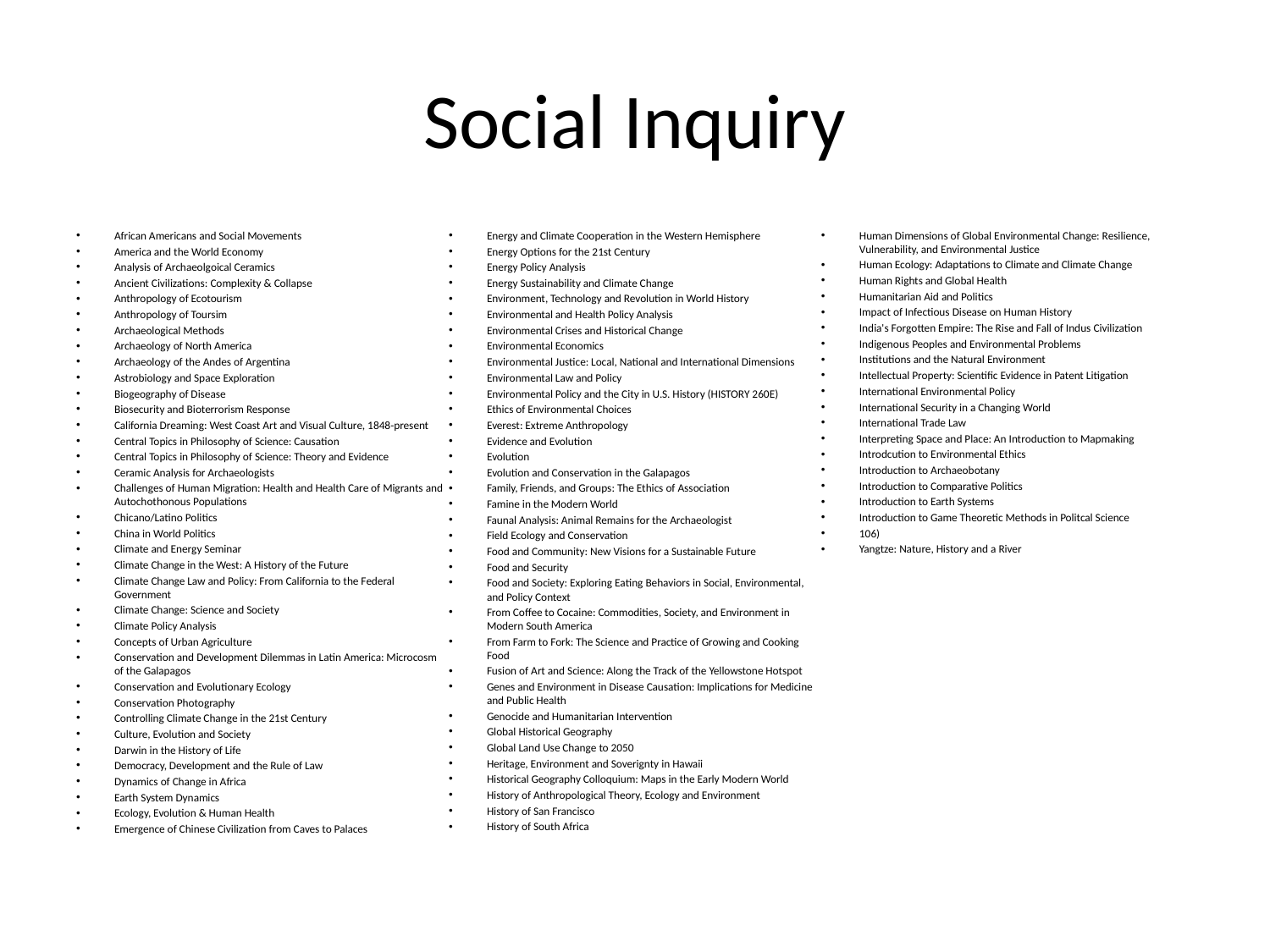

# Social Inquiry
African Americans and Social Movements
America and the World Economy
Analysis of Archaeolgoical Ceramics
Ancient Civilizations: Complexity & Collapse
Anthropology of Ecotourism
Anthropology of Toursim
Archaeological Methods
Archaeology of North America
Archaeology of the Andes of Argentina
Astrobiology and Space Exploration
Biogeography of Disease
Biosecurity and Bioterrorism Response
California Dreaming: West Coast Art and Visual Culture, 1848-present
Central Topics in Philosophy of Science: Causation
Central Topics in Philosophy of Science: Theory and Evidence
Ceramic Analysis for Archaeologists
Challenges of Human Migration: Health and Health Care of Migrants and Autochothonous Populations
Chicano/Latino Politics
China in World Politics
Climate and Energy Seminar
Climate Change in the West: A History of the Future
Climate Change Law and Policy: From California to the Federal Government
Climate Change: Science and Society
Climate Policy Analysis
Concepts of Urban Agriculture
Conservation and Development Dilemmas in Latin America: Microcosm of the Galapagos
Conservation and Evolutionary Ecology
Conservation Photography
Controlling Climate Change in the 21st Century
Culture, Evolution and Society
Darwin in the History of Life
Democracy, Development and the Rule of Law
Dynamics of Change in Africa
Earth System Dynamics
Ecology, Evolution & Human Health
Emergence of Chinese Civilization from Caves to Palaces
Energy and Climate Cooperation in the Western Hemisphere
Energy Options for the 21st Century
Energy Policy Analysis
Energy Sustainability and Climate Change
Environment, Technology and Revolution in World History
Environmental and Health Policy Analysis
Environmental Crises and Historical Change
Environmental Economics
Environmental Justice: Local, National and International Dimensions
Environmental Law and Policy
Environmental Policy and the City in U.S. History (HISTORY 260E)
Ethics of Environmental Choices
Everest: Extreme Anthropology
Evidence and Evolution
Evolution
Evolution and Conservation in the Galapagos
Family, Friends, and Groups: The Ethics of Association
Famine in the Modern World
Faunal Analysis: Animal Remains for the Archaeologist
Field Ecology and Conservation
Food and Community: New Visions for a Sustainable Future
Food and Security
Food and Society: Exploring Eating Behaviors in Social, Environmental, and Policy Context
From Coffee to Cocaine: Commodities, Society, and Environment in Modern South America
From Farm to Fork: The Science and Practice of Growing and Cooking Food
Fusion of Art and Science: Along the Track of the Yellowstone Hotspot
Genes and Environment in Disease Causation: Implications for Medicine and Public Health
Genocide and Humanitarian Intervention
Global Historical Geography
Global Land Use Change to 2050
Heritage, Environment and Soverignty in Hawaii
Historical Geography Colloquium: Maps in the Early Modern World
History of Anthropological Theory, Ecology and Environment
History of San Francisco
History of South Africa
Human Dimensions of Global Environmental Change: Resilience, Vulnerability, and Environmental Justice
Human Ecology: Adaptations to Climate and Climate Change
Human Rights and Global Health
Humanitarian Aid and Politics
Impact of Infectious Disease on Human History
India's Forgotten Empire: The Rise and Fall of Indus Civilization
Indigenous Peoples and Environmental Problems
Institutions and the Natural Environment
Intellectual Property: Scientific Evidence in Patent Litigation
International Environmental Policy
International Security in a Changing World
International Trade Law
Interpreting Space and Place: An Introduction to Mapmaking
Introdcution to Environmental Ethics
Introduction to Archaeobotany
Introduction to Comparative Politics
Introduction to Earth Systems
Introduction to Game Theoretic Methods in Politcal Science
106)
Yangtze: Nature, History and a River